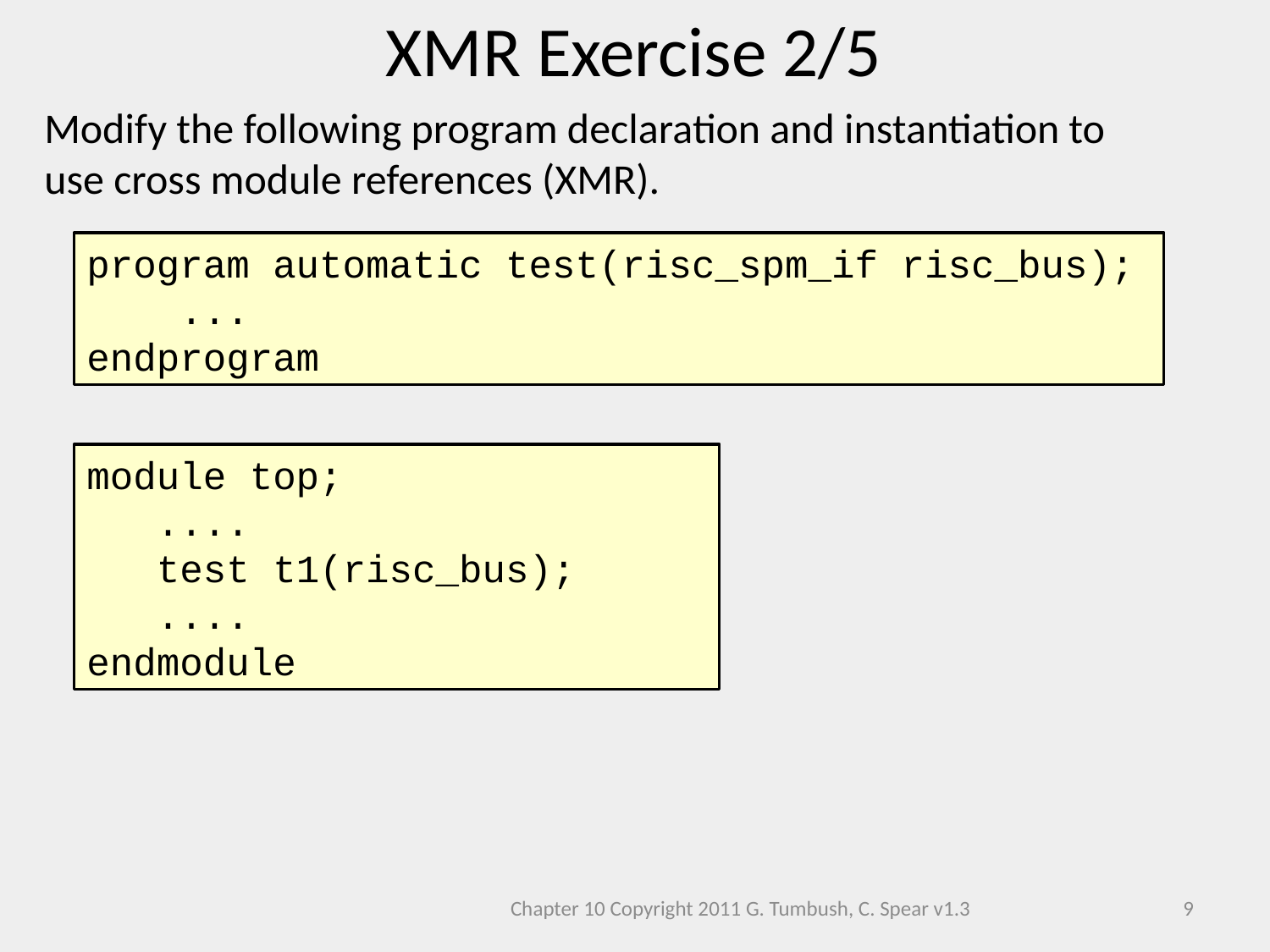

XMR Exercise 2/5
Modify the following program declaration and instantiation to use cross module references (XMR).
program automatic test(risc_spm_if risc_bus);
    ...
endprogram
module top;
   ....
   test t1(risc_bus);
   ....
endmodule
Chapter 10 Copyright 2011 G. Tumbush, C. Spear v1.3
9